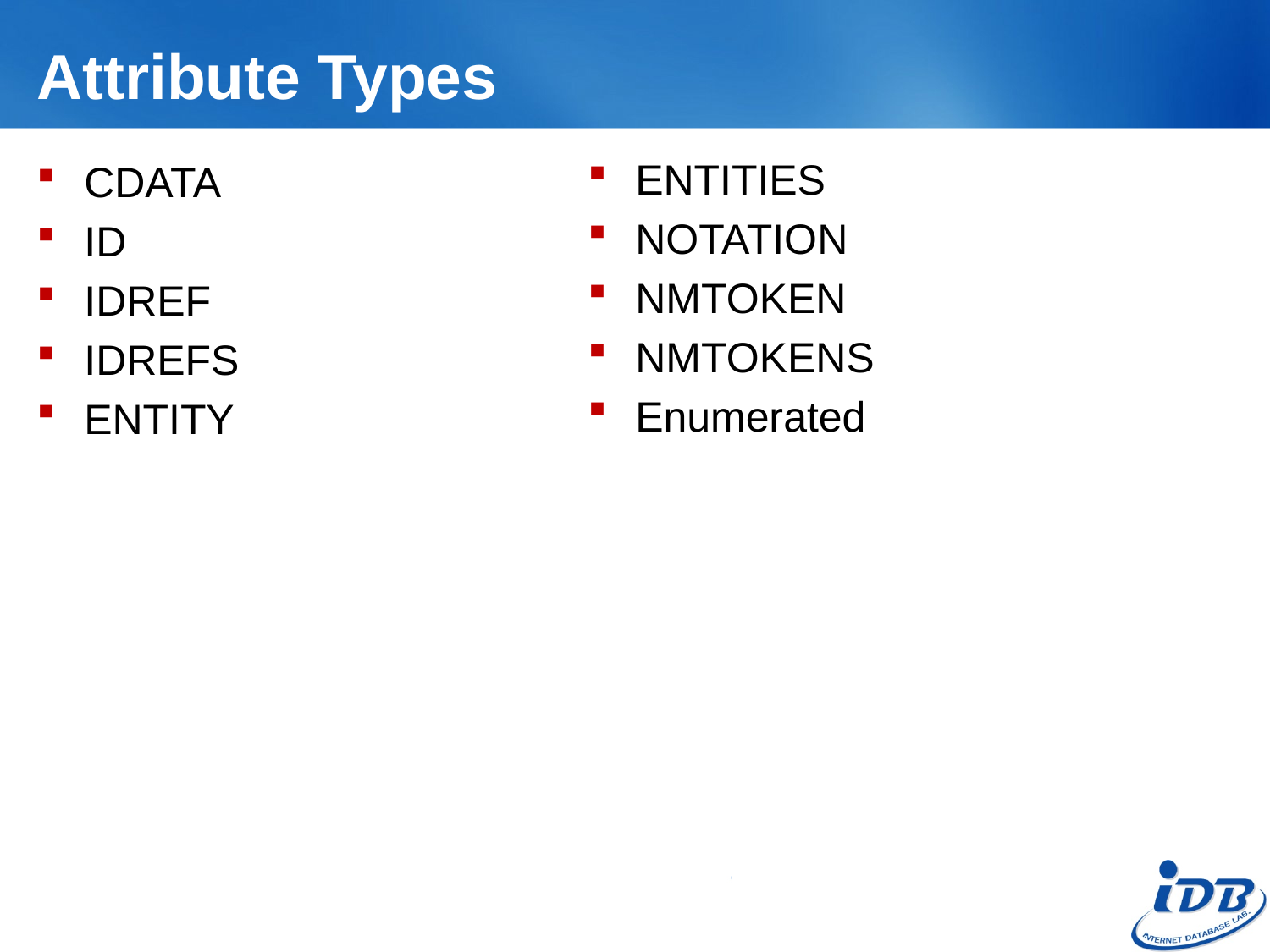

# Attribute Types
ENTITIES
NOTATION
NMTOKEN
NMTOKENS
Enumerated
CDATA
ID
IDREF
IDREFS
ENTITY